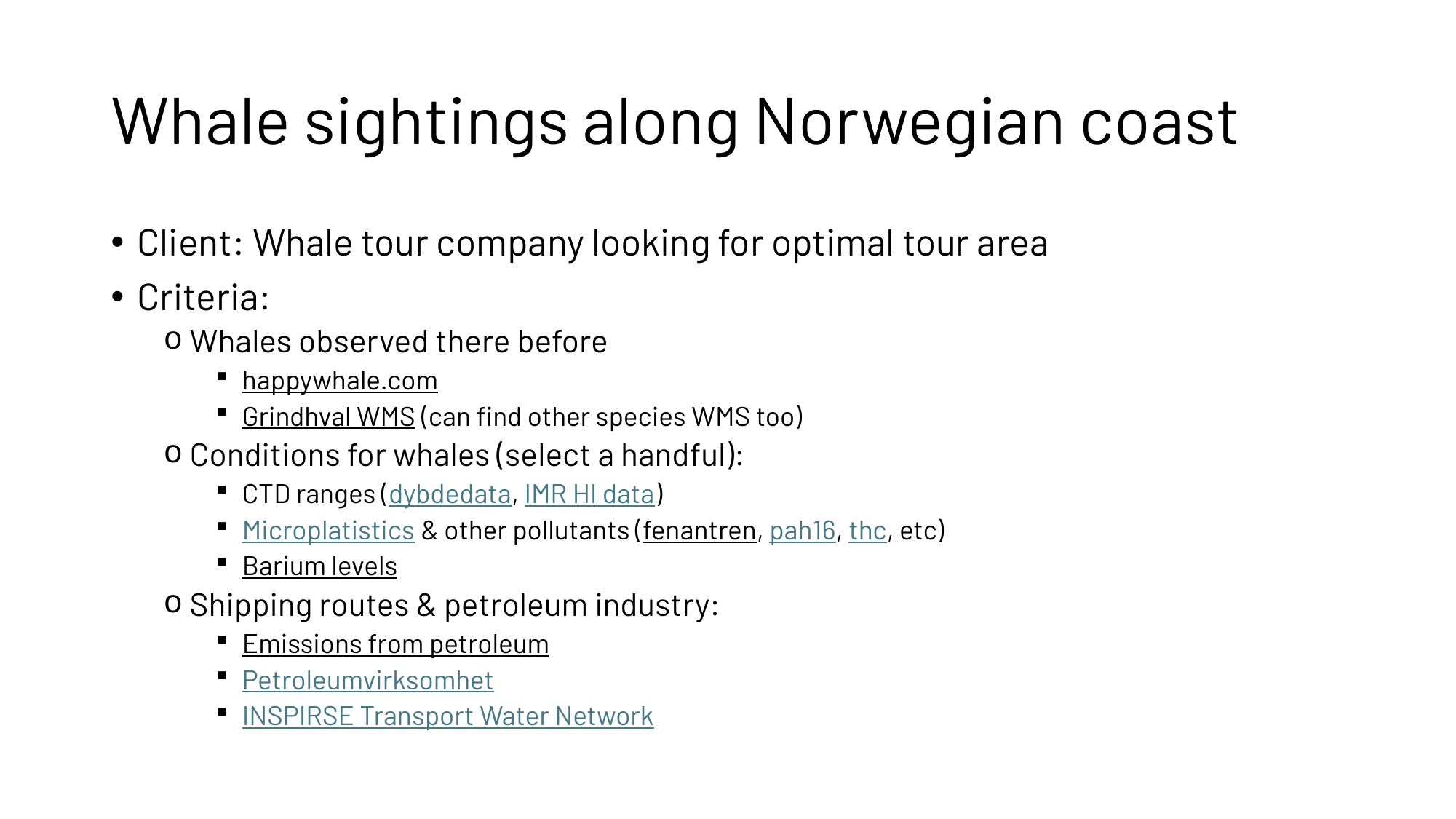

# Whale sightings along Norwegian coast
Client: Whale tour company looking for optimal tour area
Criteria:
Whales observed there before
happywhale.com
Grindhval WMS (can find other species WMS too)
Conditions for whales (select a handful):
CTD ranges (dybdedata, IMR HI data)
Microplatistics & other pollutants (fenantren, pah16, thc, etc)
Barium levels
Shipping routes & petroleum industry:
Emissions from petroleum
Petroleumvirksomhet
INSPIRSE Transport Water Network